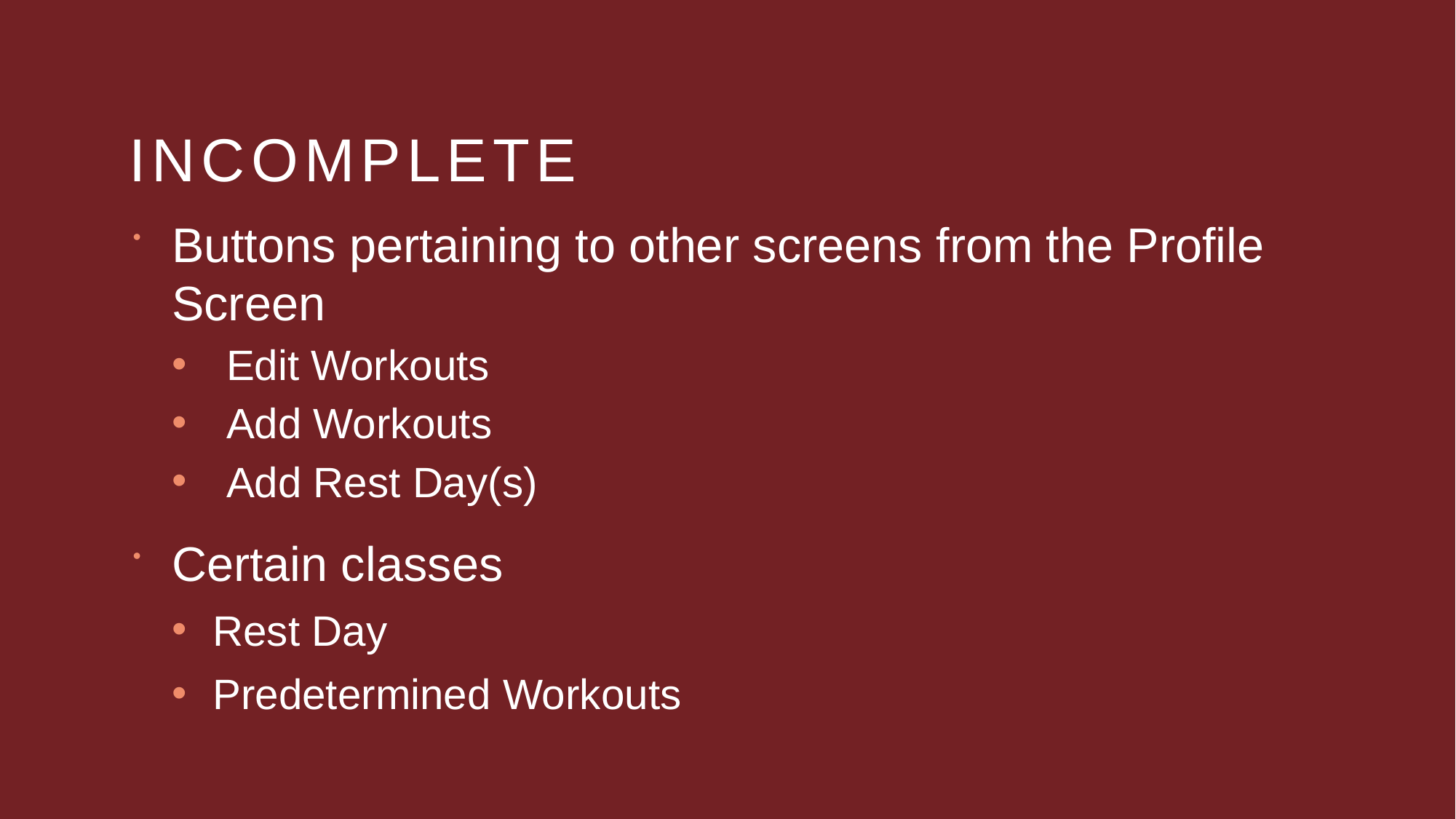

# Incomplete
Buttons pertaining to other screens from the Profile Screen
Edit Workouts
Add Workouts
Add Rest Day(s)
Certain classes
Rest Day
Predetermined Workouts